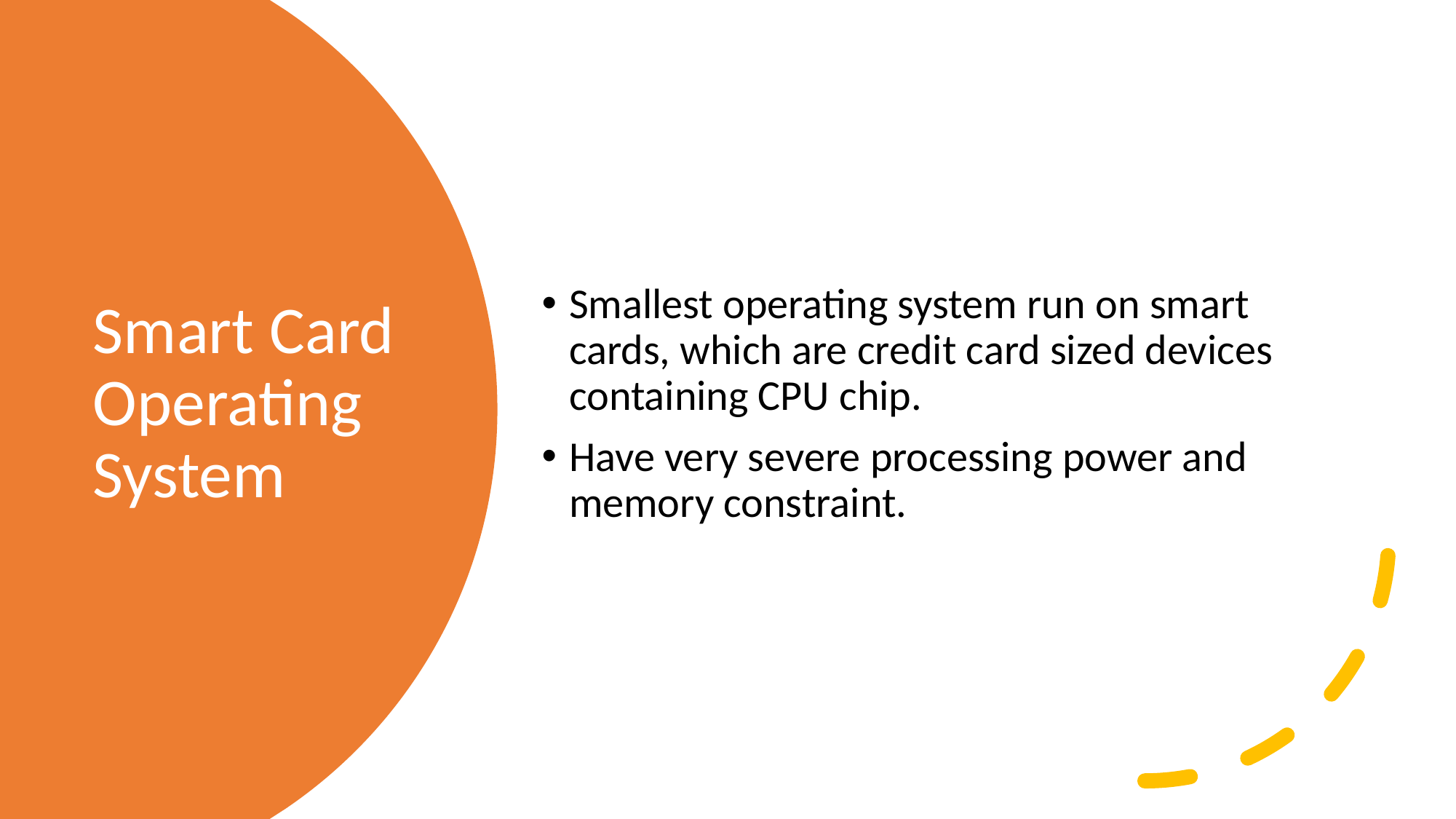

Smallest operating system run on smart cards, which are credit card sized devices containing CPU chip.
Have very severe processing power and memory constraint.
# Smart Card Operating System